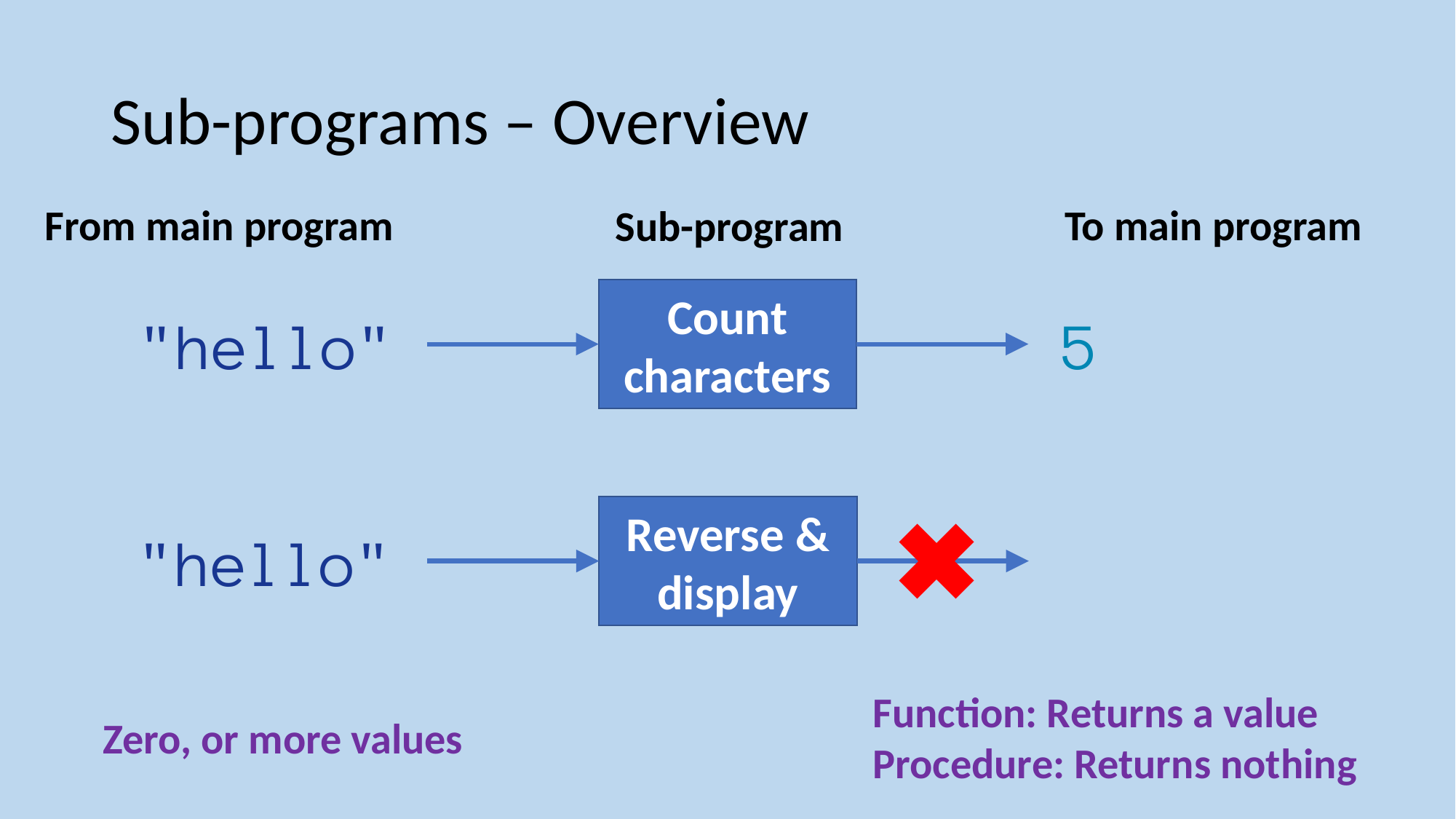

# Sub-programs – Overview
From main program
To main program
Sub-program
Count characters
5
"hello"
Reverse & display

"hello"
Function: Returns a value
Procedure: Returns nothing
Zero, or more values